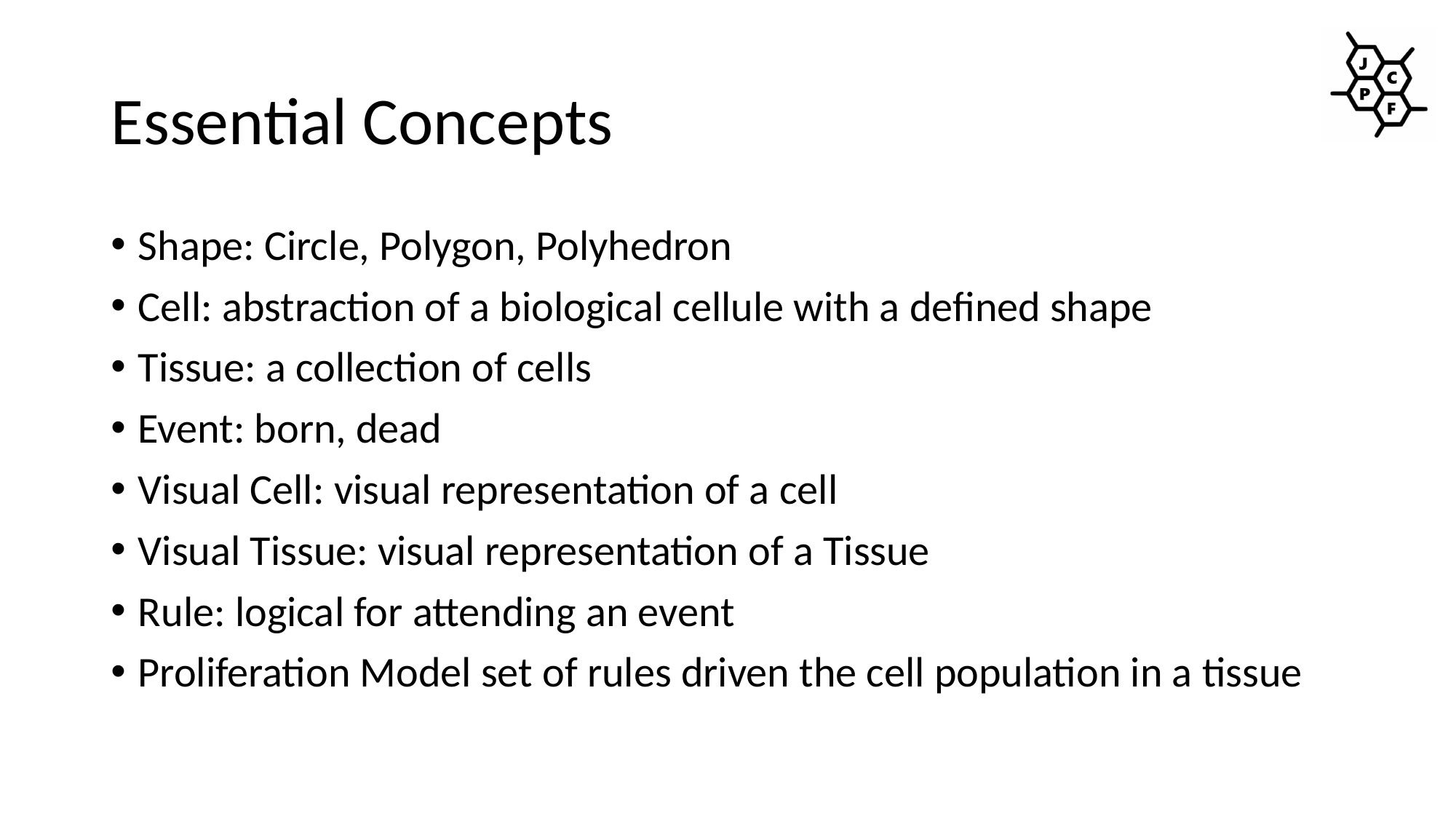

# Essential Concepts
Shape: Circle, Polygon, Polyhedron
Cell: abstraction of a biological cellule with a defined shape
Tissue: a collection of cells
Event: born, dead
Visual Cell: visual representation of a cell
Visual Tissue: visual representation of a Tissue
Rule: logical for attending an event
Proliferation Model set of rules driven the cell population in a tissue